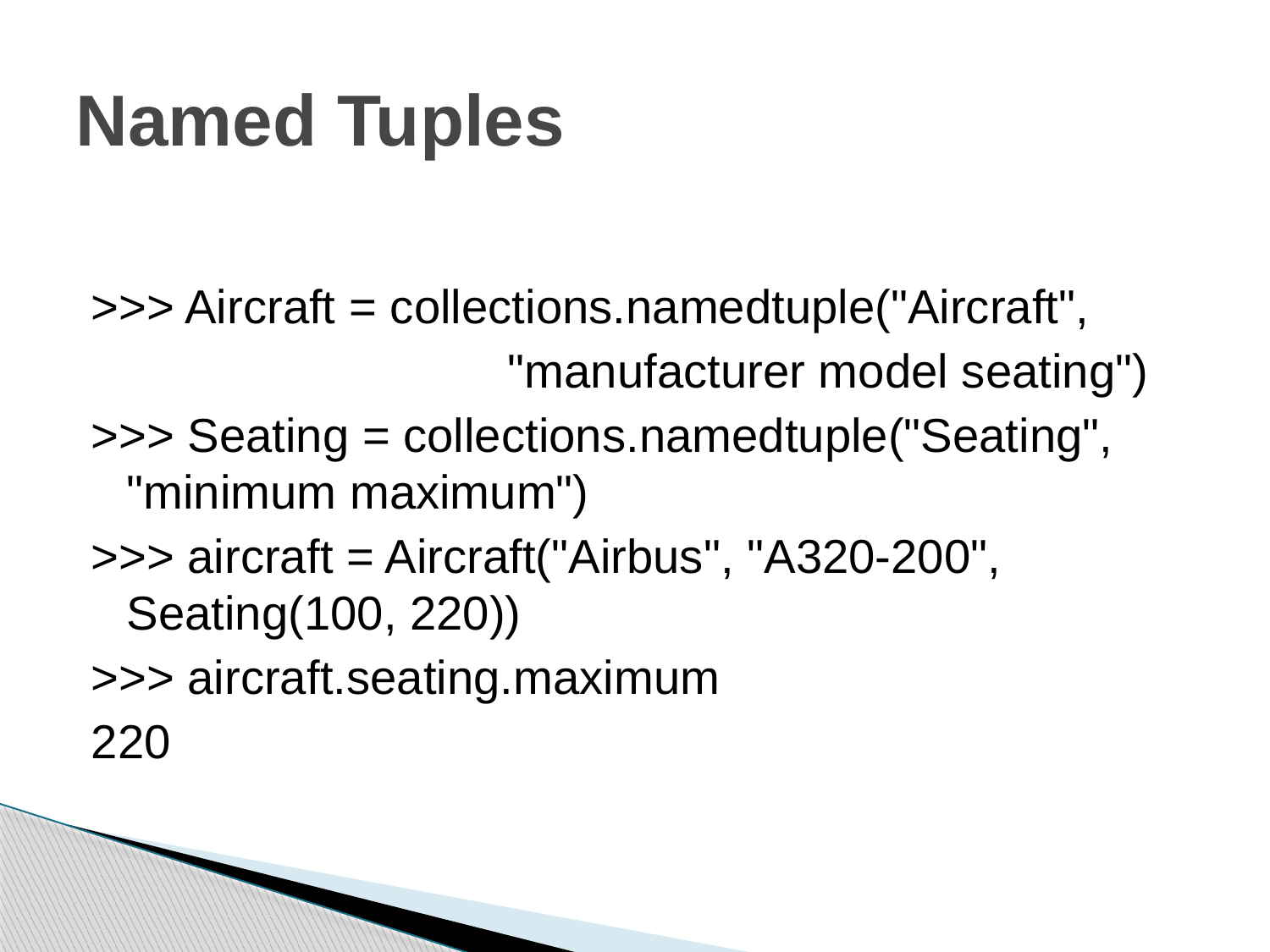

# Named Tuples

>>> Aircraft = collections.namedtuple("Aircraft",
				"manufacturer model seating")
>>> Seating = collections.namedtuple("Seating", "minimum maximum")
>>> aircraft = Aircraft("Airbus", "A320-200", Seating(100, 220))
>>> aircraft.seating.maximum
220